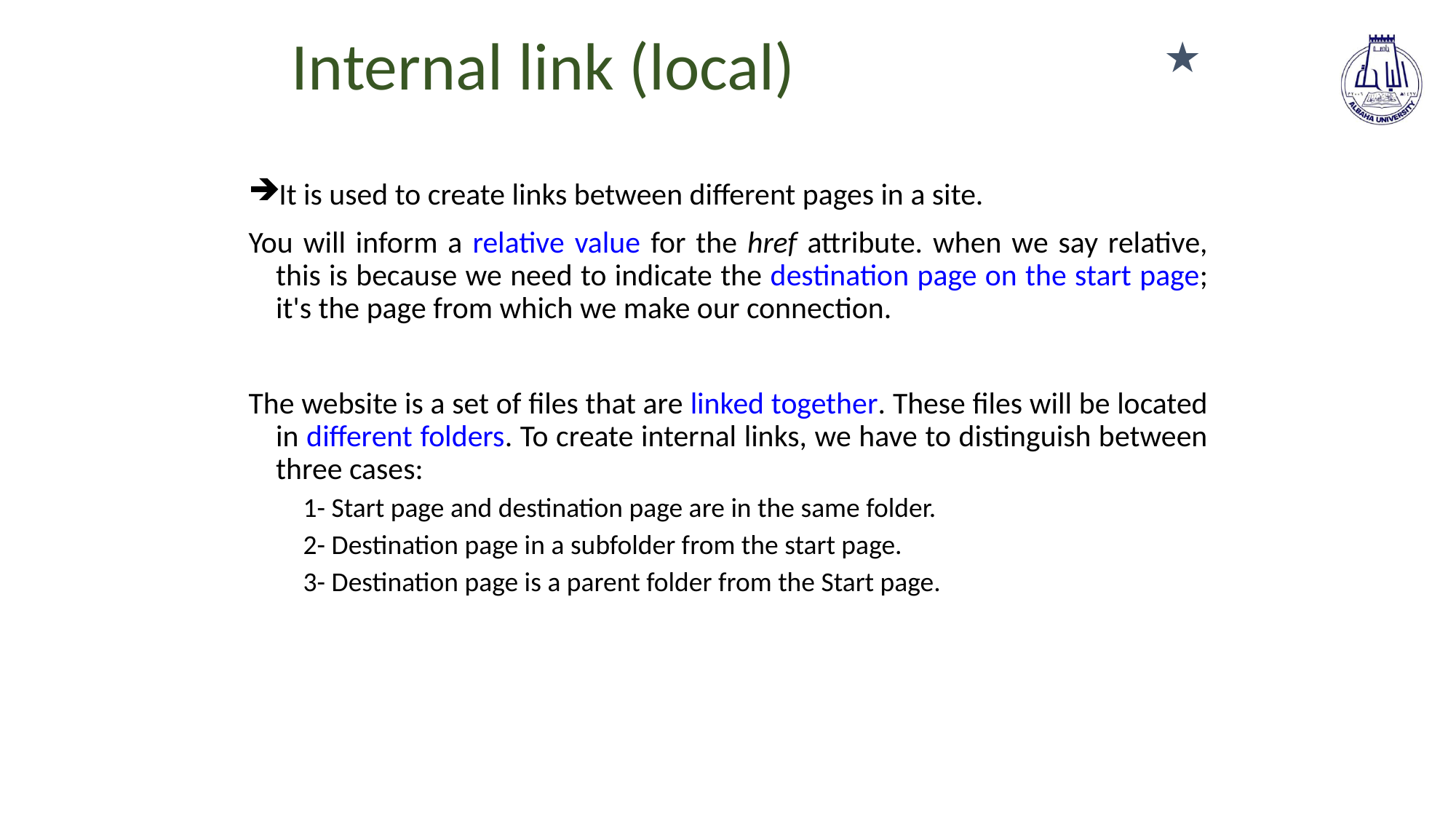

# Internal link (local)
★
It is used to create links between different pages in a site.
You will inform a relative value for the href attribute. when we say relative, this is because we need to indicate the destination page on the start page; it's the page from which we make our connection.

The website is a set of files that are linked together. These files will be located in different folders. To create internal links, we have to distinguish between three cases:
1- Start page and destination page are in the same folder.
2- Destination page in a subfolder from the start page.
3- Destination page is a parent folder from the Start page.